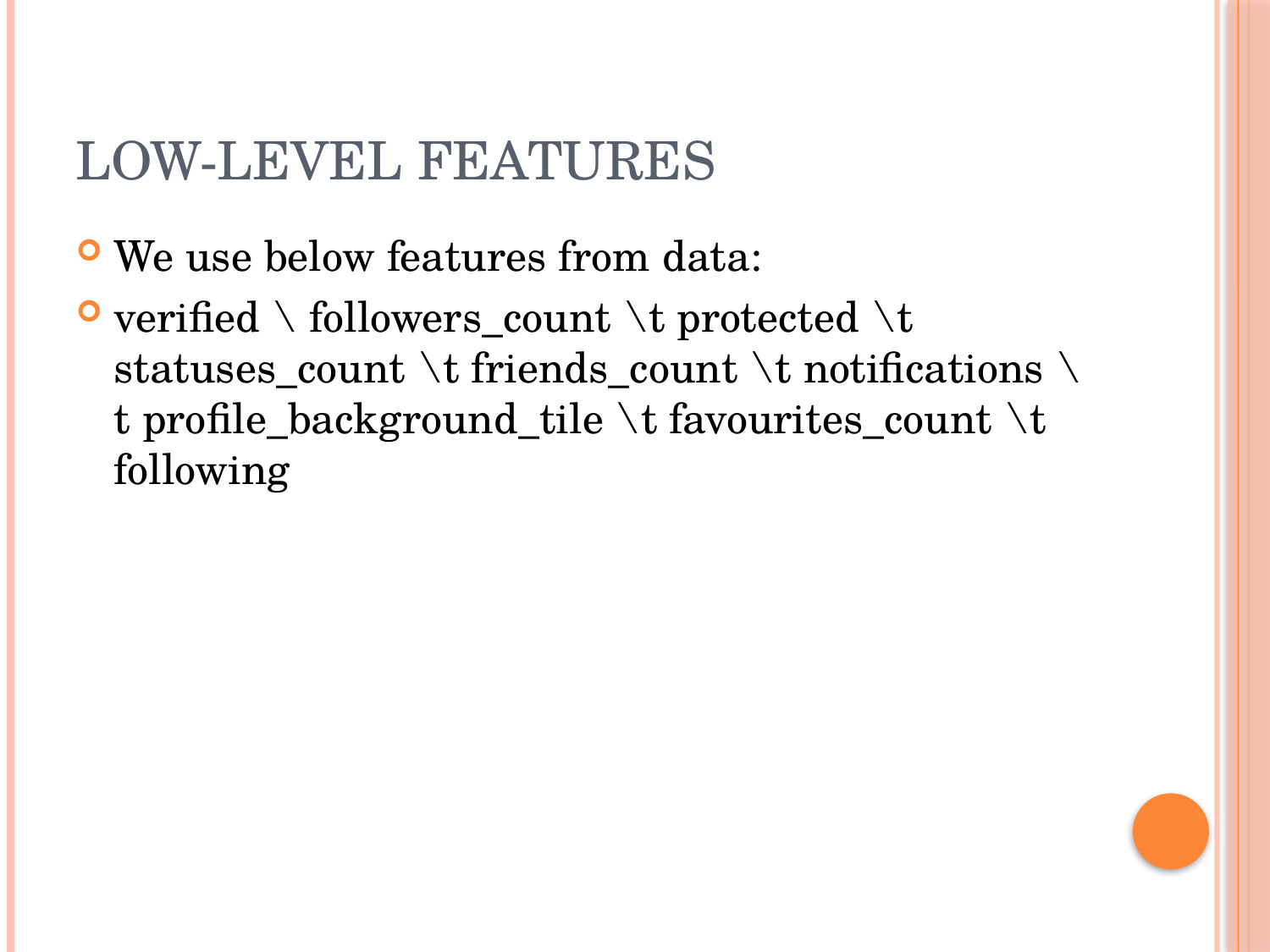

# Low-level features
We use below features from data:
verified \ followers_count \t protected \t statuses_count \t friends_count \t notifications \t profile_background_tile \t favourites_count \t following